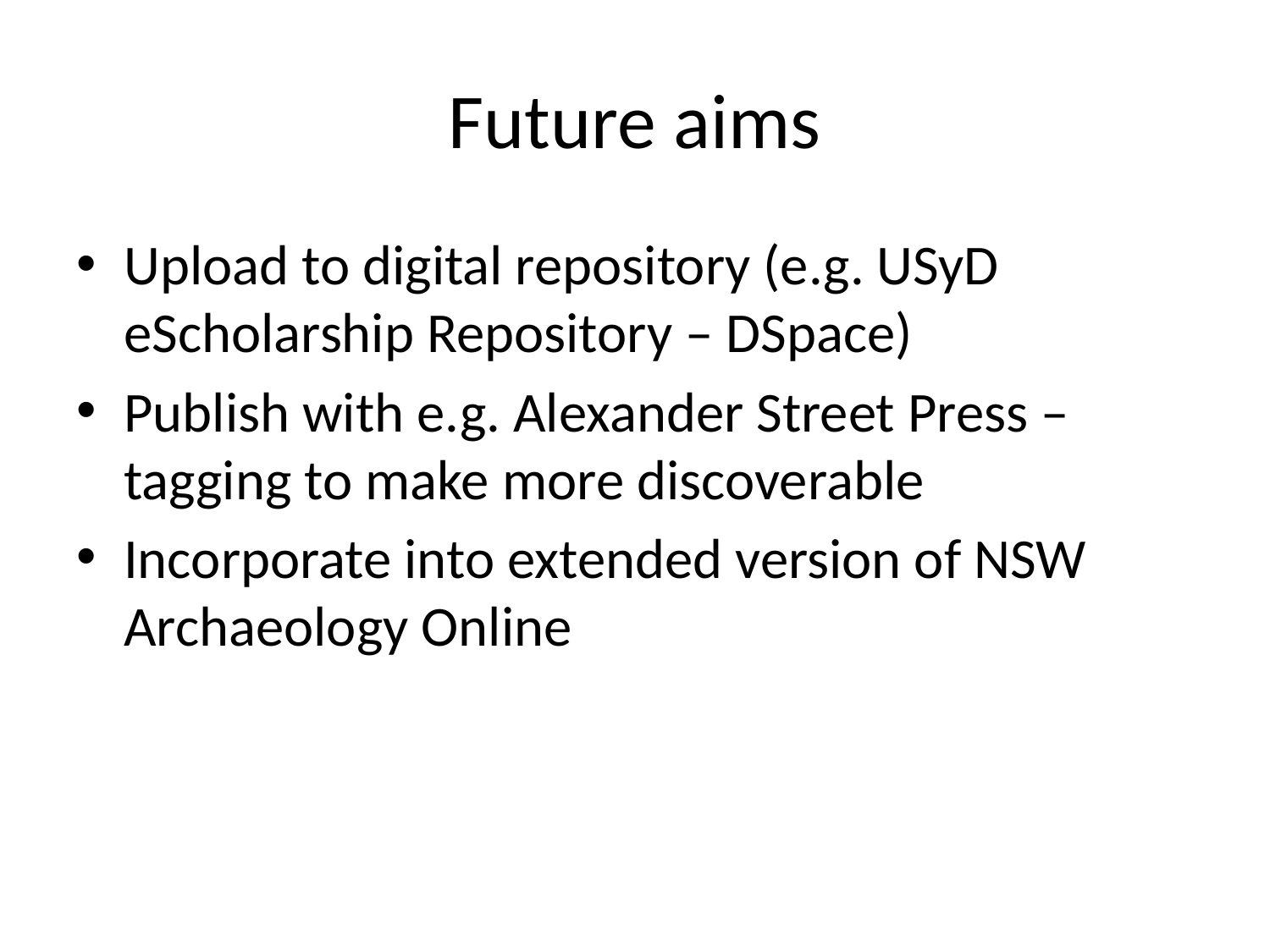

# Future aims
Upload to digital repository (e.g. USyD eScholarship Repository – DSpace)
Publish with e.g. Alexander Street Press – tagging to make more discoverable
Incorporate into extended version of NSW Archaeology Online